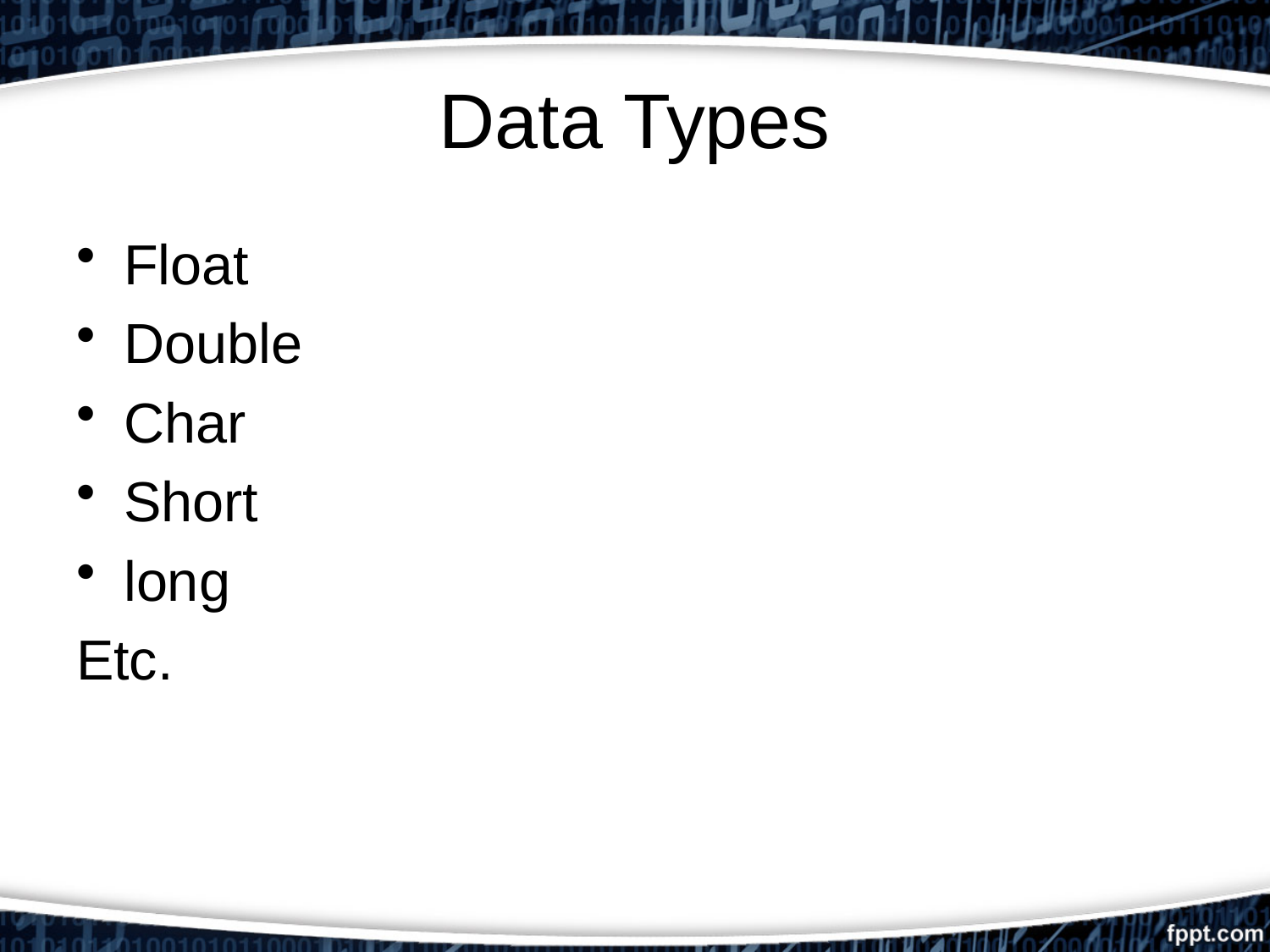

# Data Types
Float
Double
Char
Short
long
Etc.